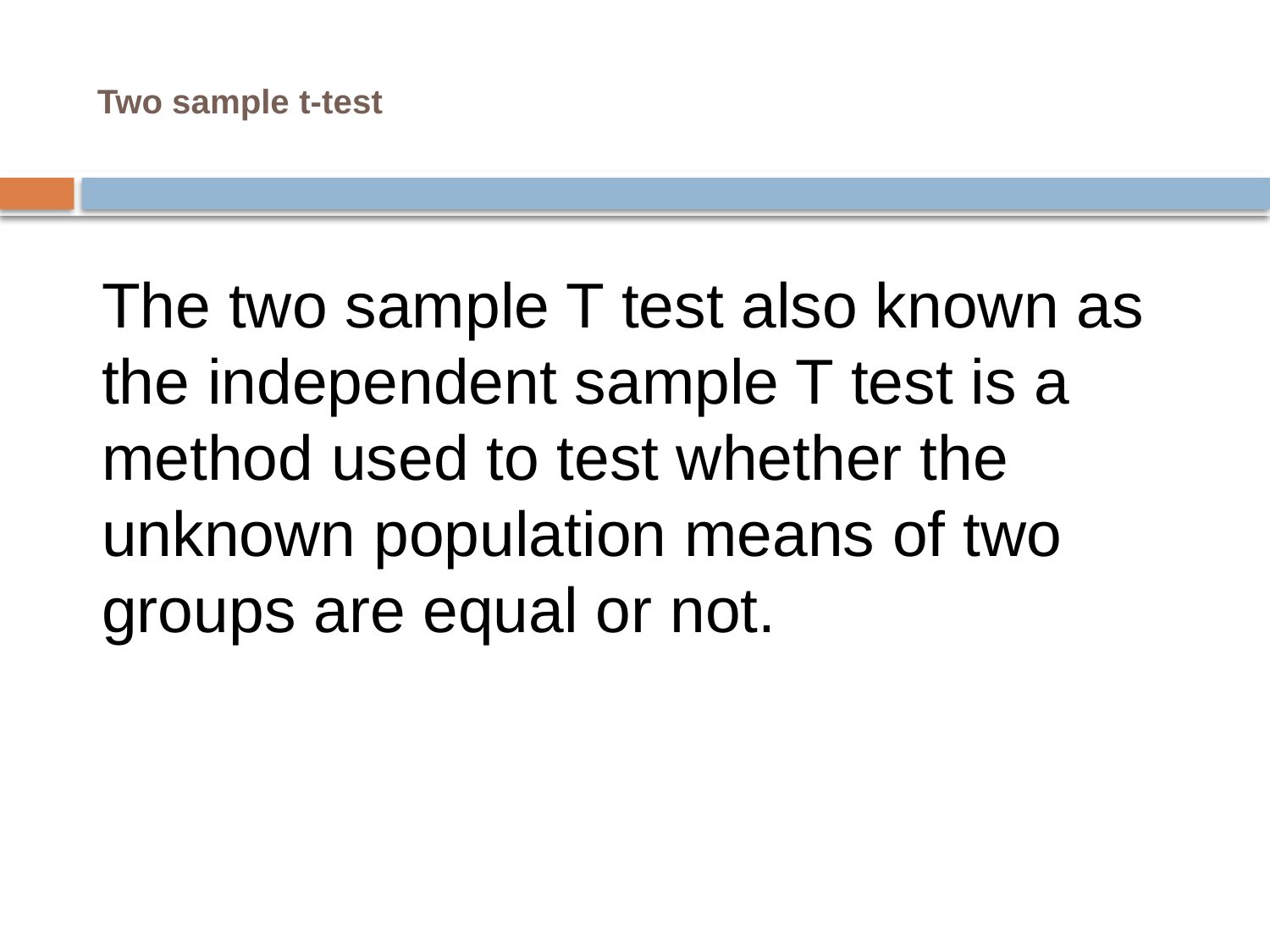

# Two sample t-test
The two sample T test also known as the independent sample T test is a method used to test whether the unknown population means of two groups are equal or not.